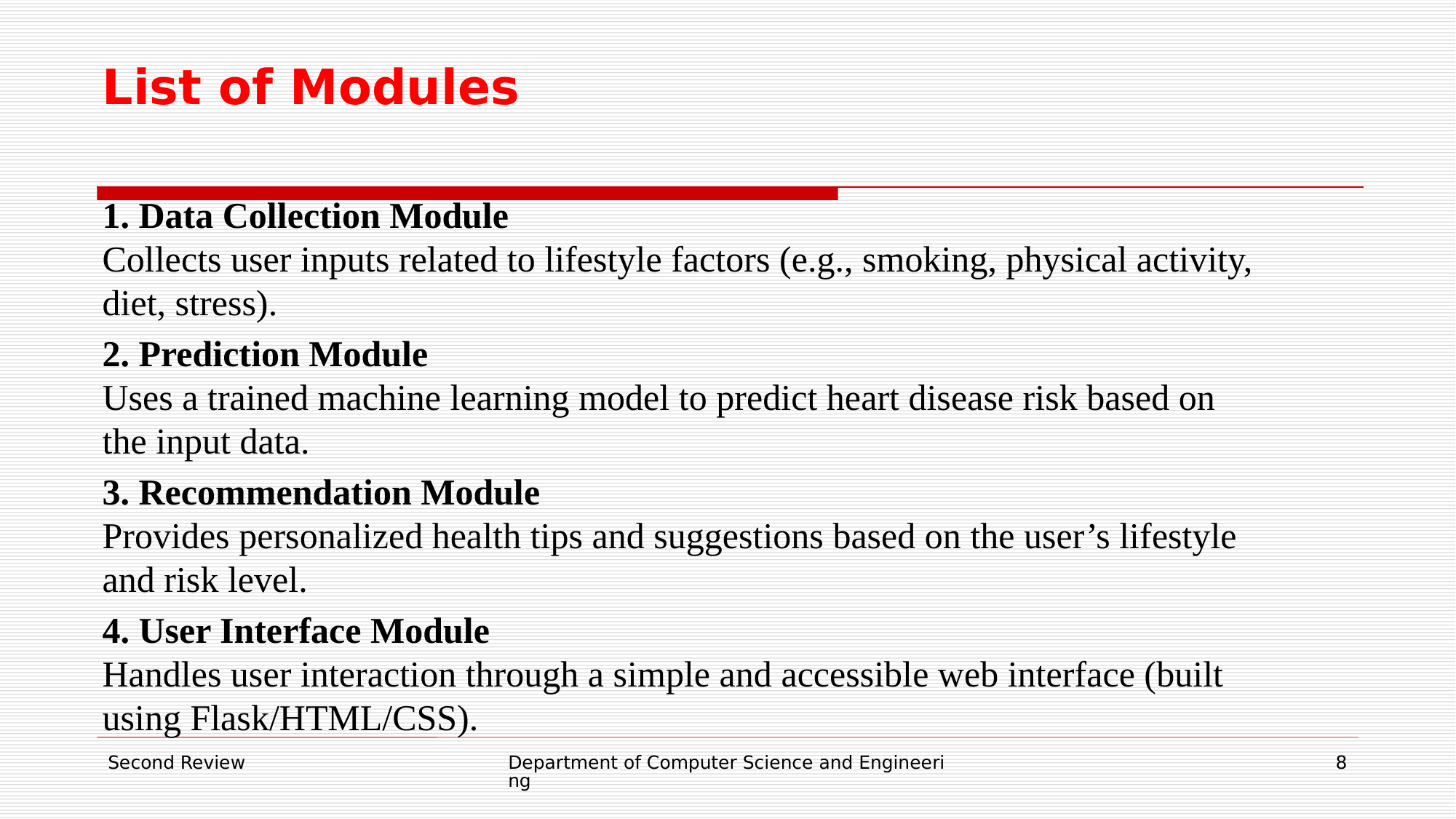

# List of Modules
1. Data Collection Module
Collects user inputs related to lifestyle factors (e.g., smoking, physical activity, diet, stress).
2. Prediction Module
Uses a trained machine learning model to predict heart disease risk based on the input data.
3. Recommendation Module
Provides personalized health tips and suggestions based on the user’s lifestyle and risk level.
4. User Interface Module
Handles user interaction through a simple and accessible web interface (built using Flask/HTML/CSS).

Second Review
Department of Computer Science and Engineering
8